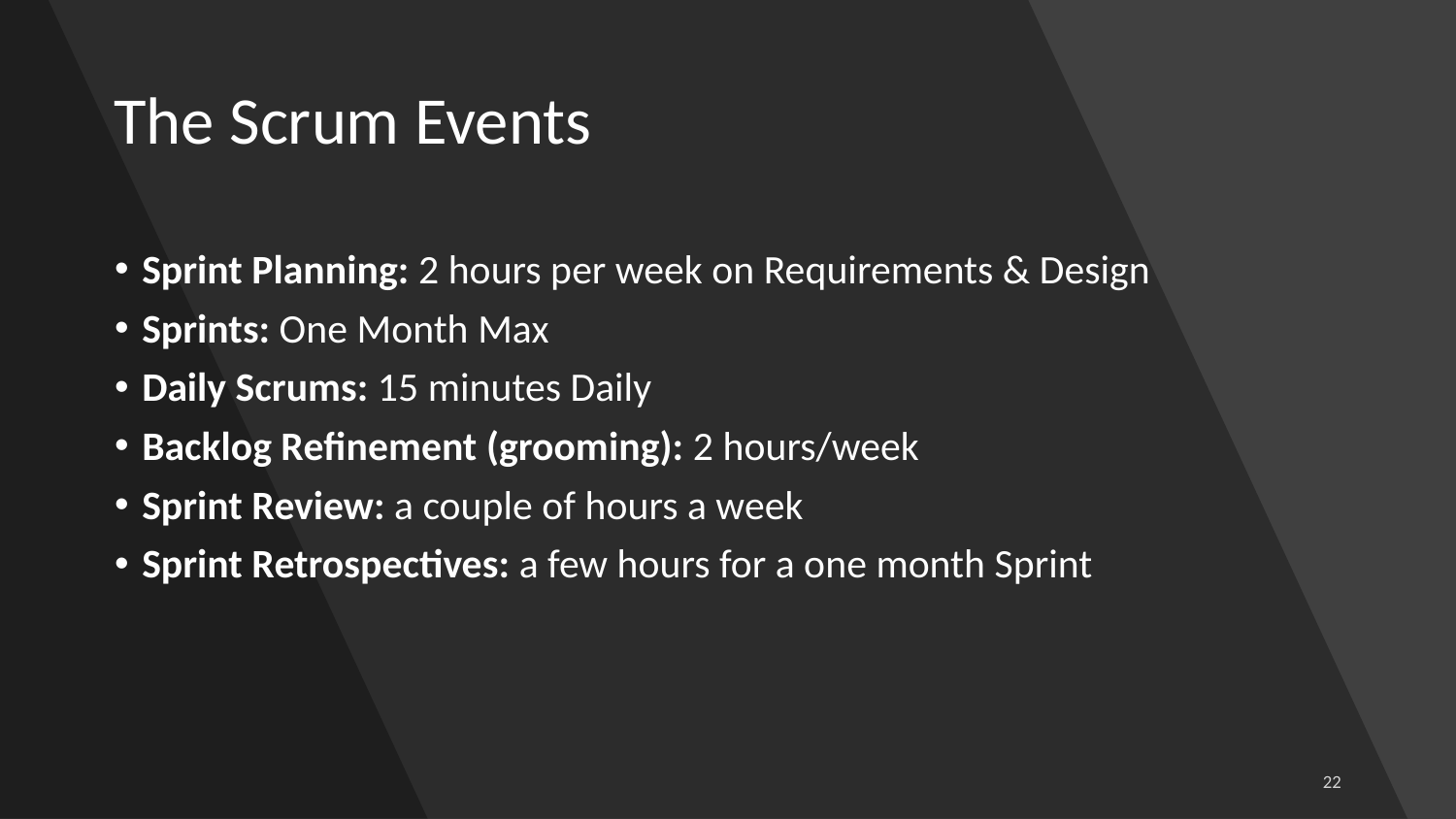

# The Scrum Events
Sprint Planning: 2 hours per week on Requirements & Design
Sprints: One Month Max
Daily Scrums: 15 minutes Daily
Backlog Refinement (grooming): 2 hours/week
Sprint Review: a couple of hours a week
Sprint Retrospectives: a few hours for a one month Sprint

22